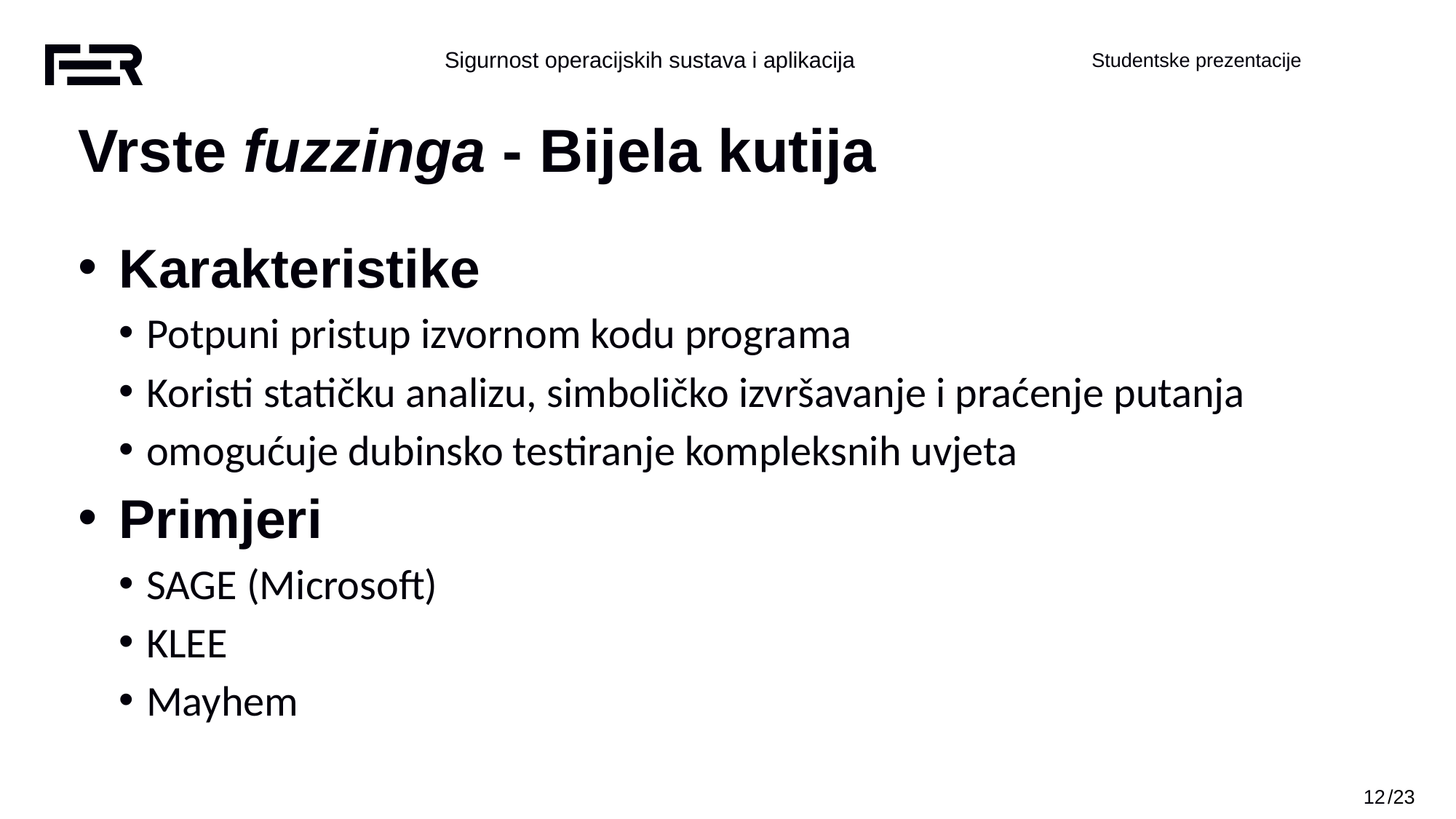

Vrste fuzzinga - Bijela kutija
Karakteristike
Potpuni pristup izvornom kodu programa
Koristi statičku analizu, simboličko izvršavanje i praćenje putanja
omogućuje dubinsko testiranje kompleksnih uvjeta
Primjeri
SAGE (Microsoft)
KLEE
Mayhem
12
/23